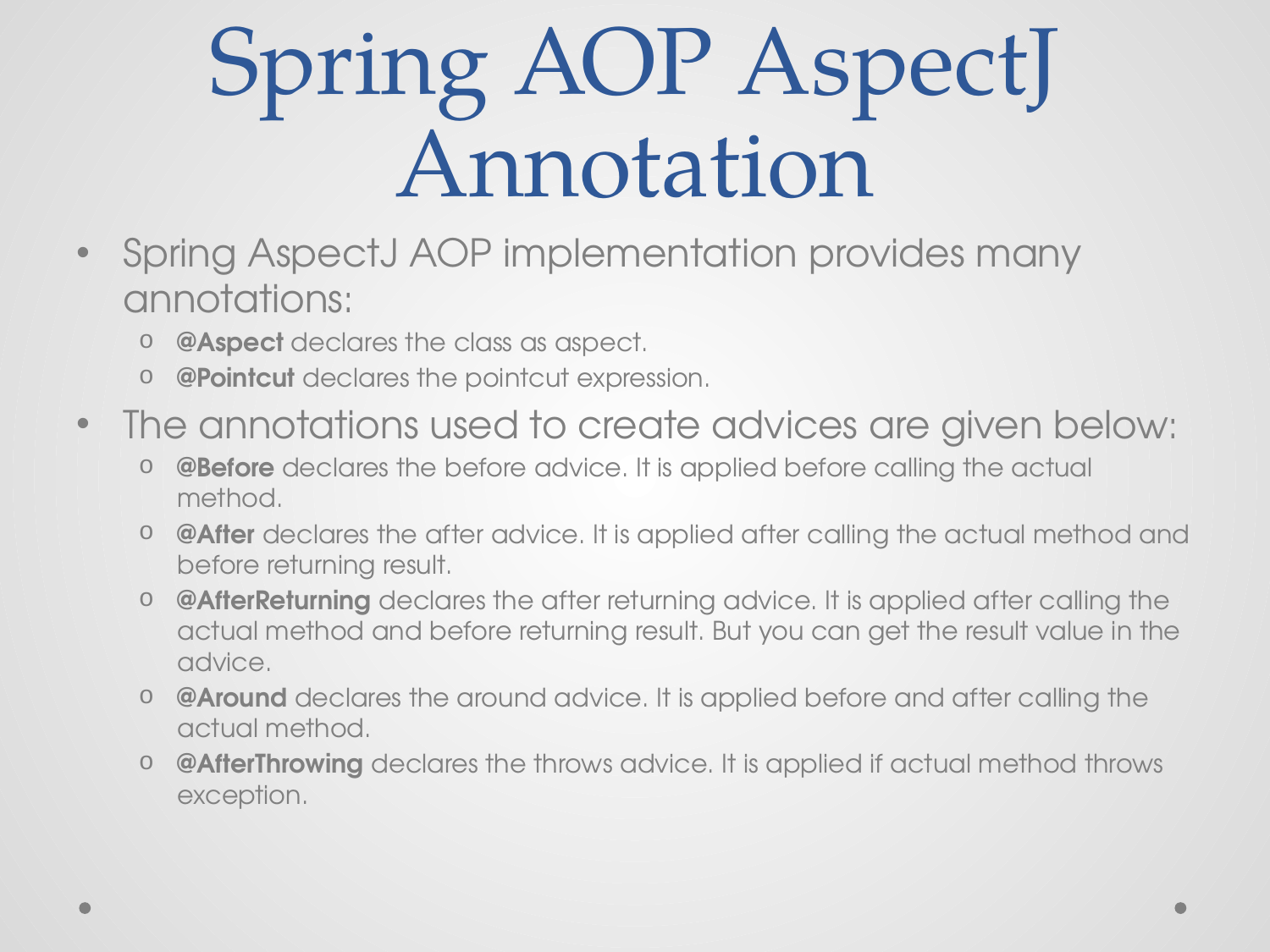

# Spring AOP AspectJ Annotation
Spring AspectJ AOP implementation provides many annotations:
@Aspect declares the class as aspect.
@Pointcut declares the pointcut expression.
The annotations used to create advices are given below:
@Before declares the before advice. It is applied before calling the actual method.
@After declares the after advice. It is applied after calling the actual method and before returning result.
@AfterReturning declares the after returning advice. It is applied after calling the actual method and before returning result. But you can get the result value in the advice.
@Around declares the around advice. It is applied before and after calling the actual method.
@AfterThrowing declares the throws advice. It is applied if actual method throws exception.